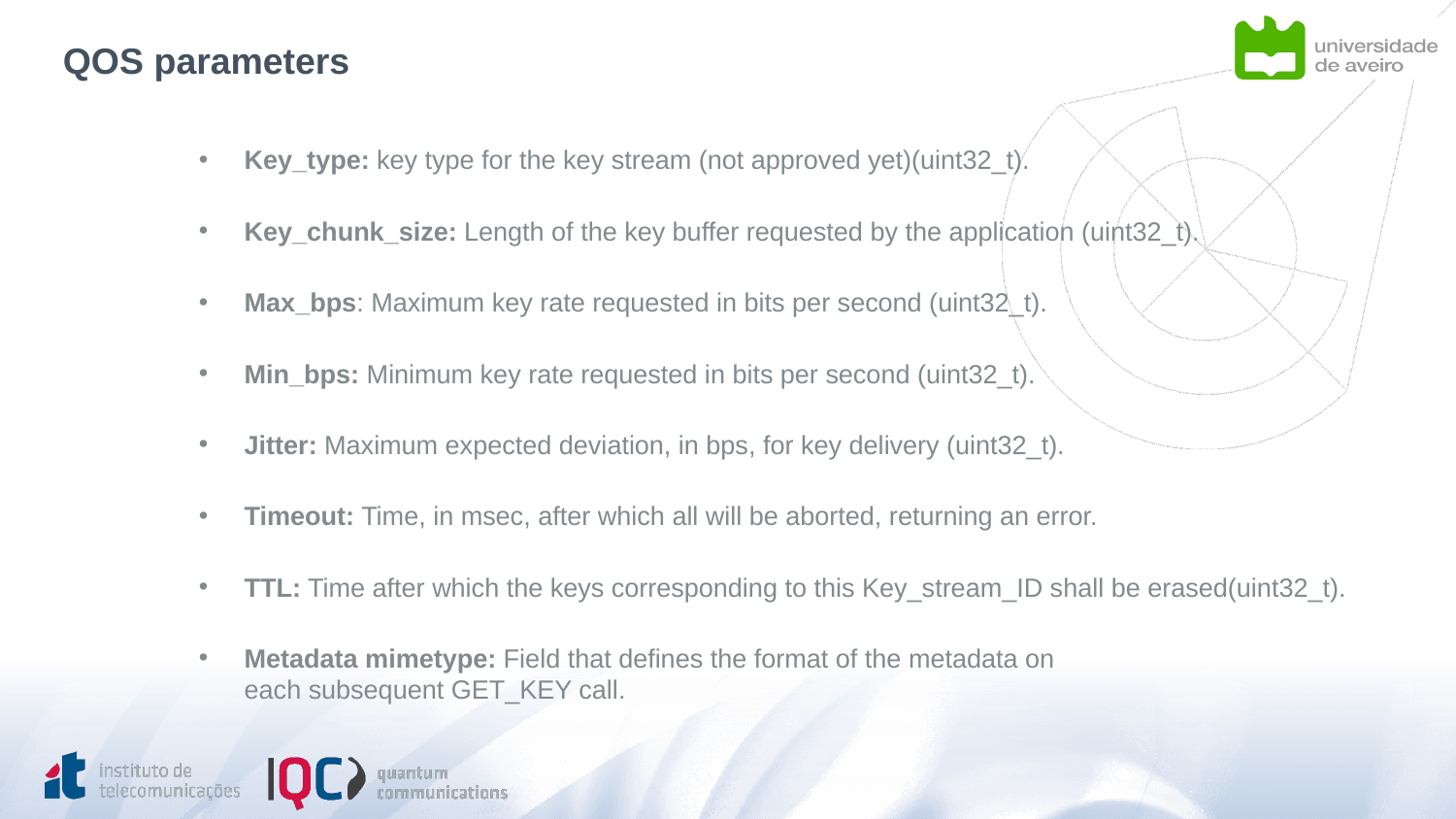

# QOS parameters

Key_type: key type for the key stream (not approved yet)(uint32_t).

Key_chunk_size: Length of the key buffer requested by the application (uint32_t).

Max_bps: Maximum key rate requested in bits per second (uint32_t).

Min_bps: Minimum key rate requested in bits per second (uint32_t).

Jitter: Maximum expected deviation, in bps, for key delivery (uint32_t).

Timeout: Time, in msec, after which all will be aborted, returning an error.

TTL: Time after which the keys corresponding to this Key_stream_ID shall be erased(uint32_t).

Metadata mimetype: Field that defines the format of the metadata on each subsequent GET_KEY call.